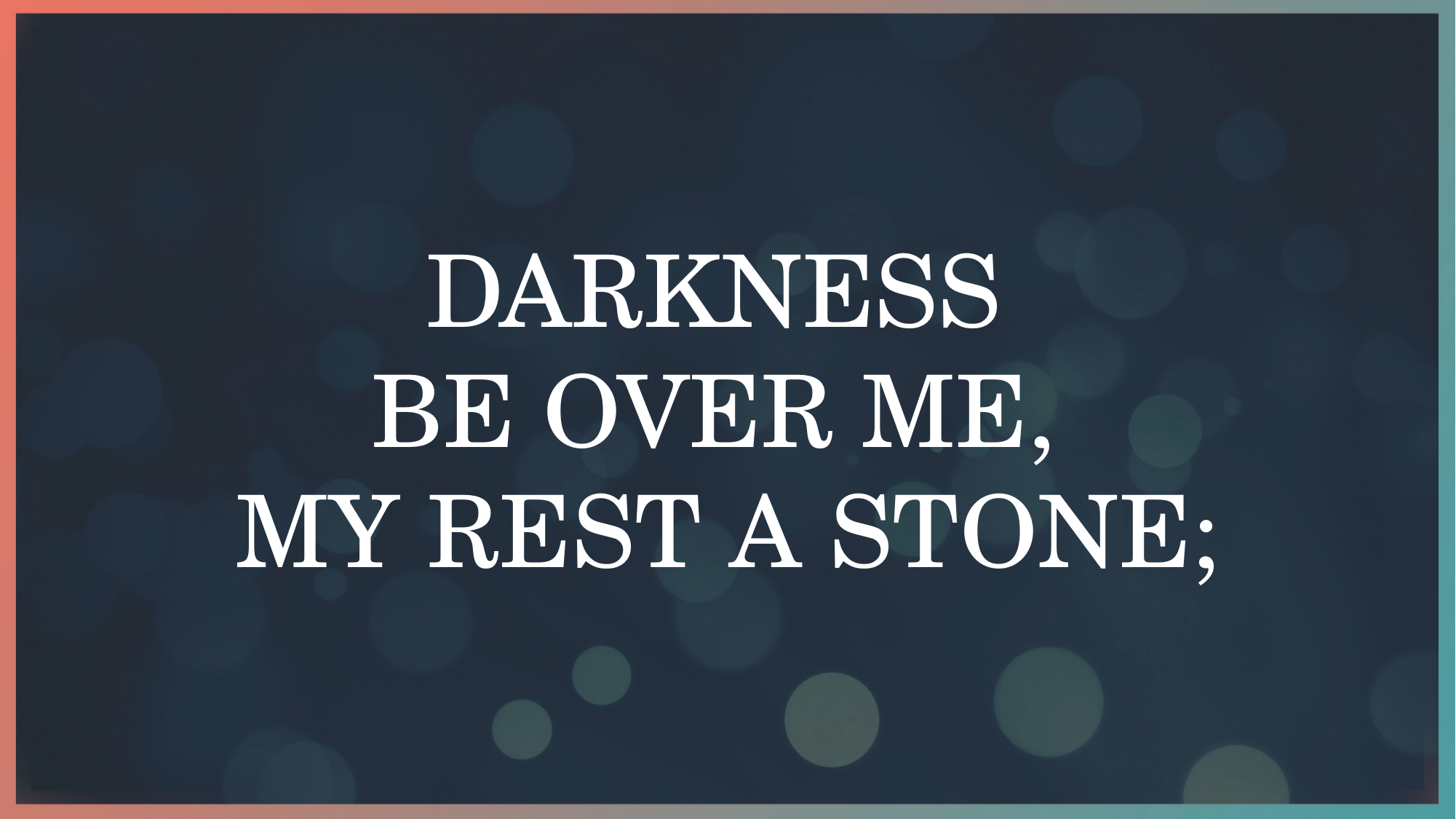

DARKNESS
BE OVER ME,
MY REST A STONE;